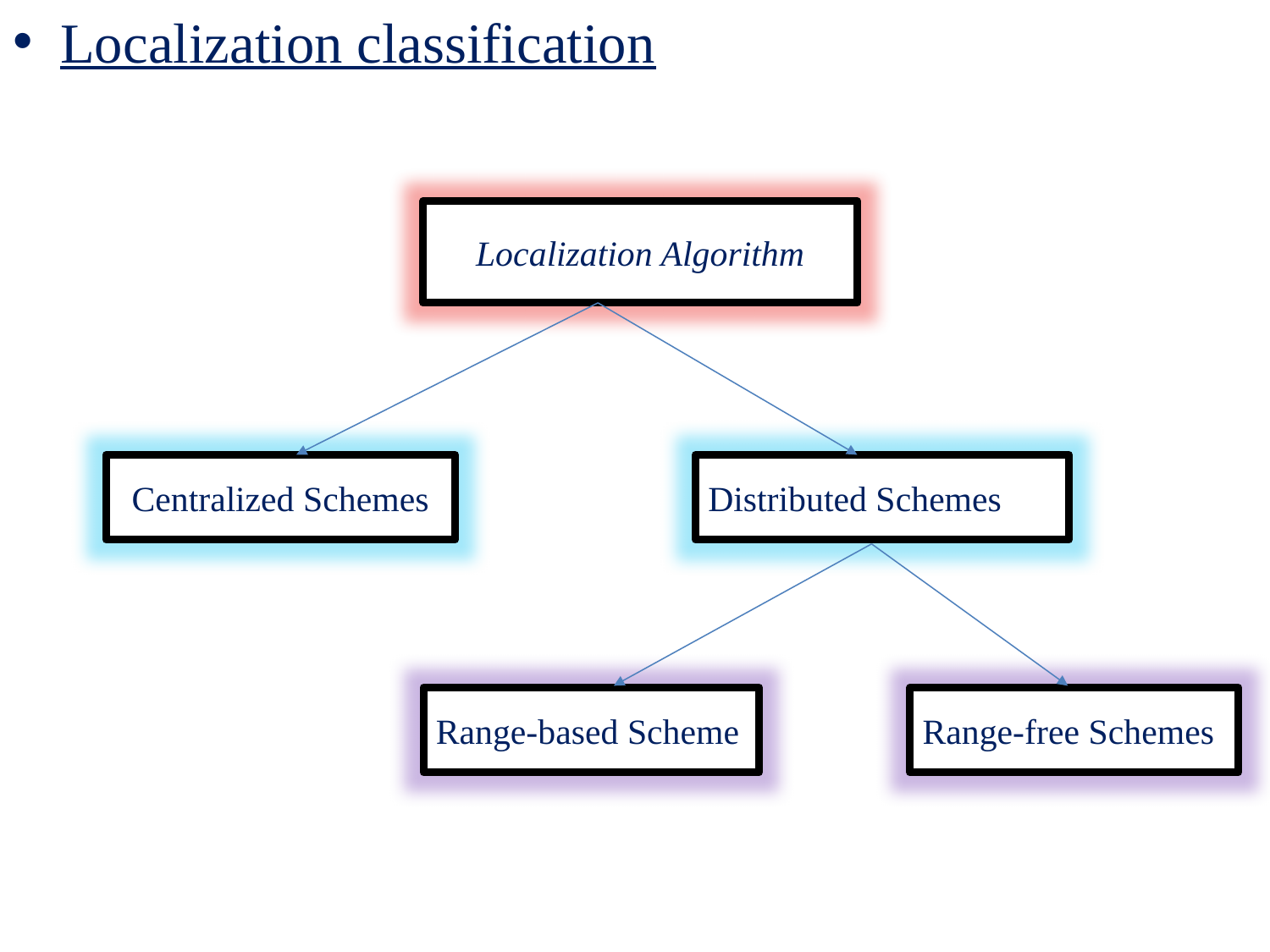

Localization classification
Localization Algorithm
Centralized Schemes
Distributed Schemes
Range-based Scheme
Range-free Schemes